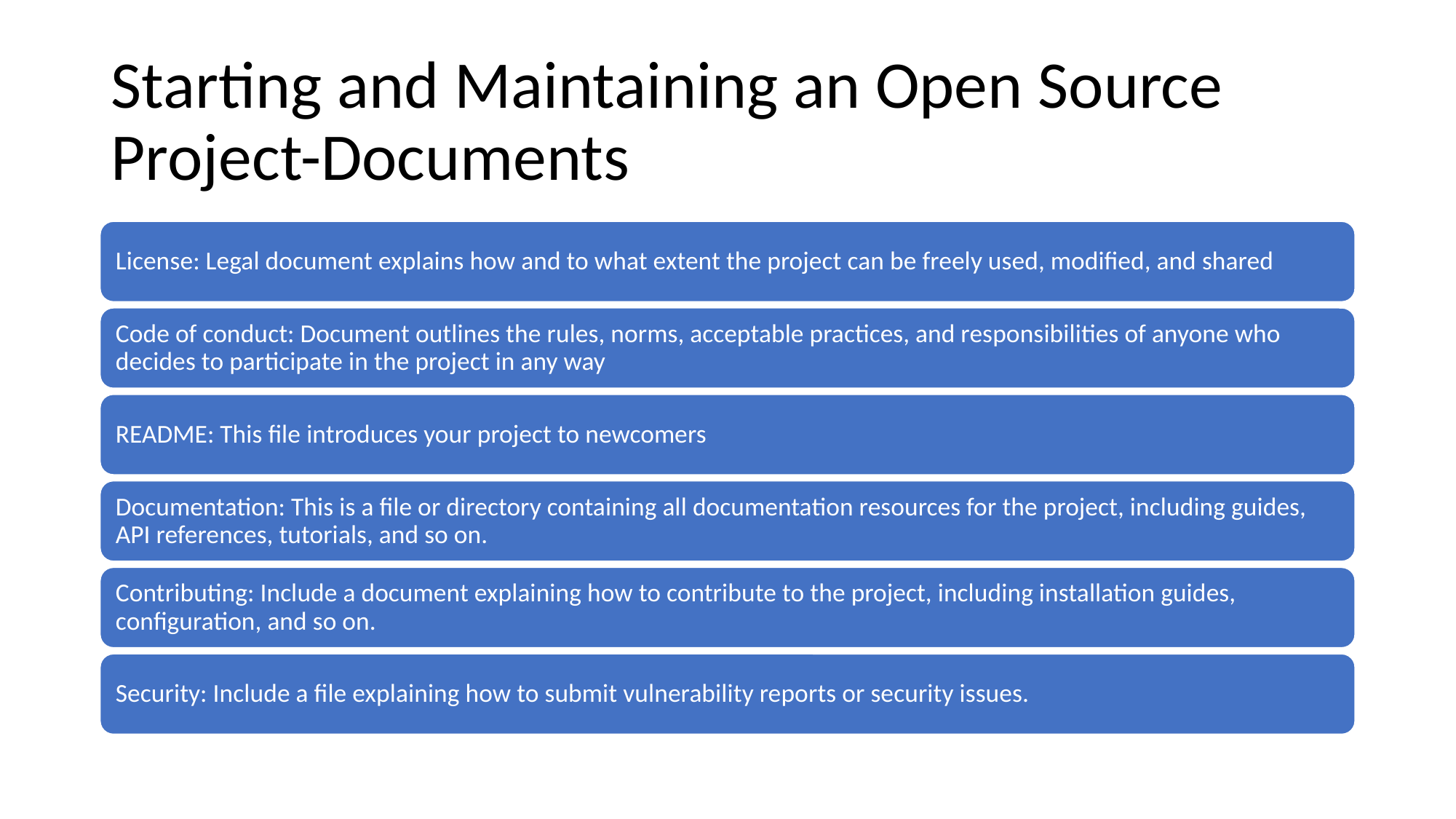

# Starting and Maintaining an Open Source Project-Documents
License: Legal document explains how and to what extent the project can be freely used, modified, and shared
Code of conduct: Document outlines the rules, norms, acceptable practices, and responsibilities of anyone who decides to participate in the project in any way
README: This file introduces your project to newcomers
Documentation: This is a file or directory containing all documentation resources for the project, including guides, API references, tutorials, and so on.
Contributing: Include a document explaining how to contribute to the project, including installation guides, configuration, and so on.
Security: Include a file explaining how to submit vulnerability reports or security issues.